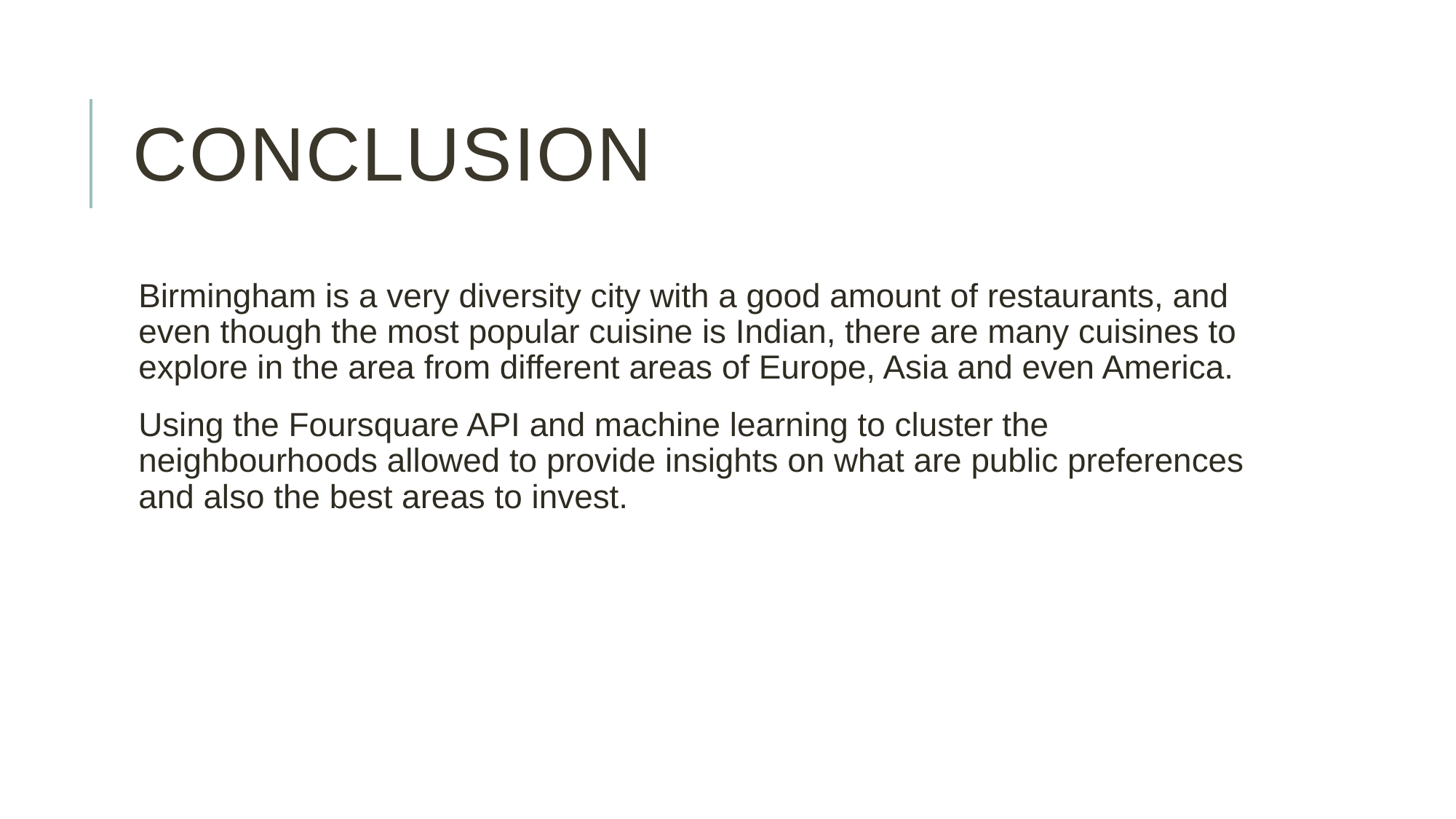

# Conclusion
Birmingham is a very diversity city with a good amount of restaurants, and even though the most popular cuisine is Indian, there are many cuisines to explore in the area from different areas of Europe, Asia and even America.
Using the Foursquare API and machine learning to cluster the neighbourhoods allowed to provide insights on what are public preferences and also the best areas to invest.